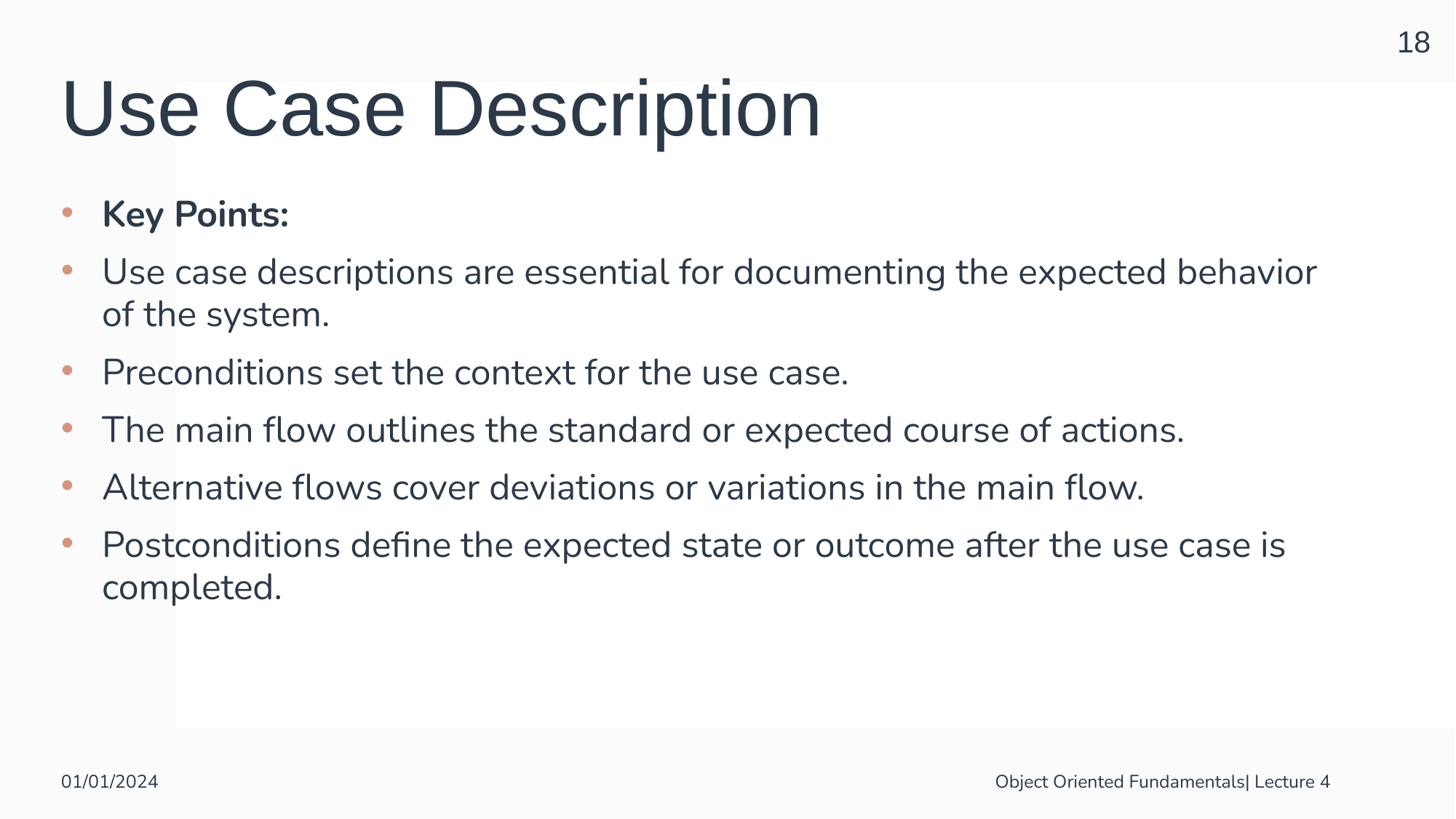

18
# Use Case Description
Key Points:
Use case descriptions are essential for documenting the expected behavior of the system.
Preconditions set the context for the use case.
The main flow outlines the standard or expected course of actions.
Alternative flows cover deviations or variations in the main flow.
Postconditions define the expected state or outcome after the use case is completed.
01/01/2024
Object Oriented Fundamentals| Lecture 4